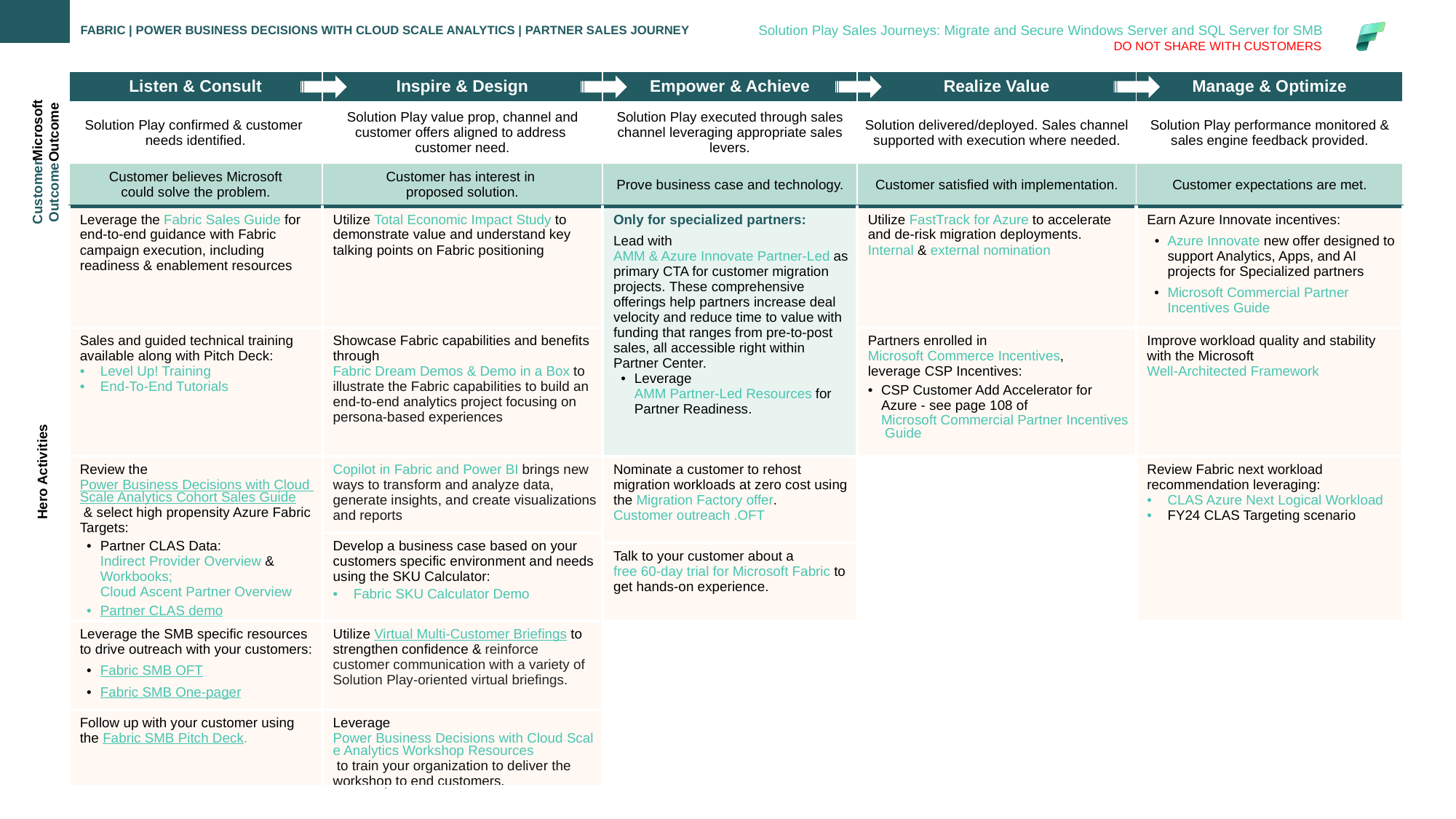

| Listen & Consult | Inspire & Design | Empower & Achieve | Realize Value | Manage & Optimize |
| --- | --- | --- | --- | --- |
| Solution Play confirmed & customer needs identified. | Solution Play value prop, channel and customer offers aligned to address customer need. | Solution Play executed through sales channel leveraging appropriate sales levers. | Solution delivered/deployed. Sales channel supported with execution where needed. | Solution Play performance monitored & sales engine feedback provided. |
| Customer believes Microsoft could solve the problem. | Customer has interest in proposed solution. | Prove business case and technology. | Customer satisfied with implementation. | Customer expectations are met. |
| Leverage the Fabric Sales Guide for end-to-end guidance with Fabric campaign execution, including readiness & enablement resources | Utilize Total Economic Impact Study to demonstrate value and understand key talking points on Fabric positioning | Only for specialized partners:  Lead with AMM & Azure Innovate Partner-Led as primary CTA for customer migration projects. These comprehensive offerings help partners increase deal velocity and reduce time to value with funding that ranges from pre-to-post sales, all accessible right within Partner Center. Leverage AMM Partner-Led Resources for Partner Readiness. | Utilize FastTrack for Azure to accelerate and de-risk migration deployments. Internal & external nomination | Earn Azure Innovate incentives: Azure Innovate new offer designed to support Analytics, Apps, and AI projects for Specialized partners Microsoft Commercial Partner Incentives Guide |
| Sales and guided technical training available along with Pitch Deck: Level Up! Training   End-To-End Tutorials | Showcase Fabric capabilities and benefits through Fabric Dream Demos & Demo in a Box to illustrate the Fabric capabilities to build an end-to-end analytics project focusing on persona-based experiences |  | Partners enrolled in Microsoft Commerce Incentives, leverage CSP Incentives:   CSP Customer Add Accelerator for Azure - see page 108 of Microsoft Commercial Partner Incentives Guide | Improve workload quality and stability with the Microsoft Well-Architected Framework |
| Review the Power Business Decisions with Cloud Scale Analytics Cohort Sales Guide & select high propensity Azure Fabric Targets: Partner CLAS Data: Indirect Provider Overview & Workbooks; Cloud Ascent Partner Overview   Partner CLAS demo | Copilot in Fabric and Power BI brings new ways to transform and analyze data, generate insights, and create visualizations and reports | Nominate a customer to rehost migration workloads at zero cost using the Migration Factory offer. Customer outreach .OFT |  | Review Fabric next workload recommendation leveraging: CLAS Azure Next Logical Workload FY24 CLAS Targeting scenario |
|  | Develop a business case based on your customers specific environment and needs using the SKU Calculator: Fabric SKU Calculator Demo |  |  |  |
|  |  | Talk to your customer about a free 60-day trial for Microsoft Fabric to get hands-on experience. |  |  |
| Leverage the SMB specific resources to drive outreach with your customers: Fabric SMB OFT Fabric SMB One-pager | Utilize Virtual Multi-Customer Briefings to strengthen confidence & reinforce customer communication with a variety of Solution Play-oriented virtual briefings. |  |  |  |
| Follow up with your customer using the Fabric SMB Pitch Deck. | Leverage Power Business Decisions with Cloud Scale Analytics Workshop Resources to train your organization to deliver the workshop to end customers. |  |  |  |

Microsoft
Outcome
Customer
Outcome
Hero Activities